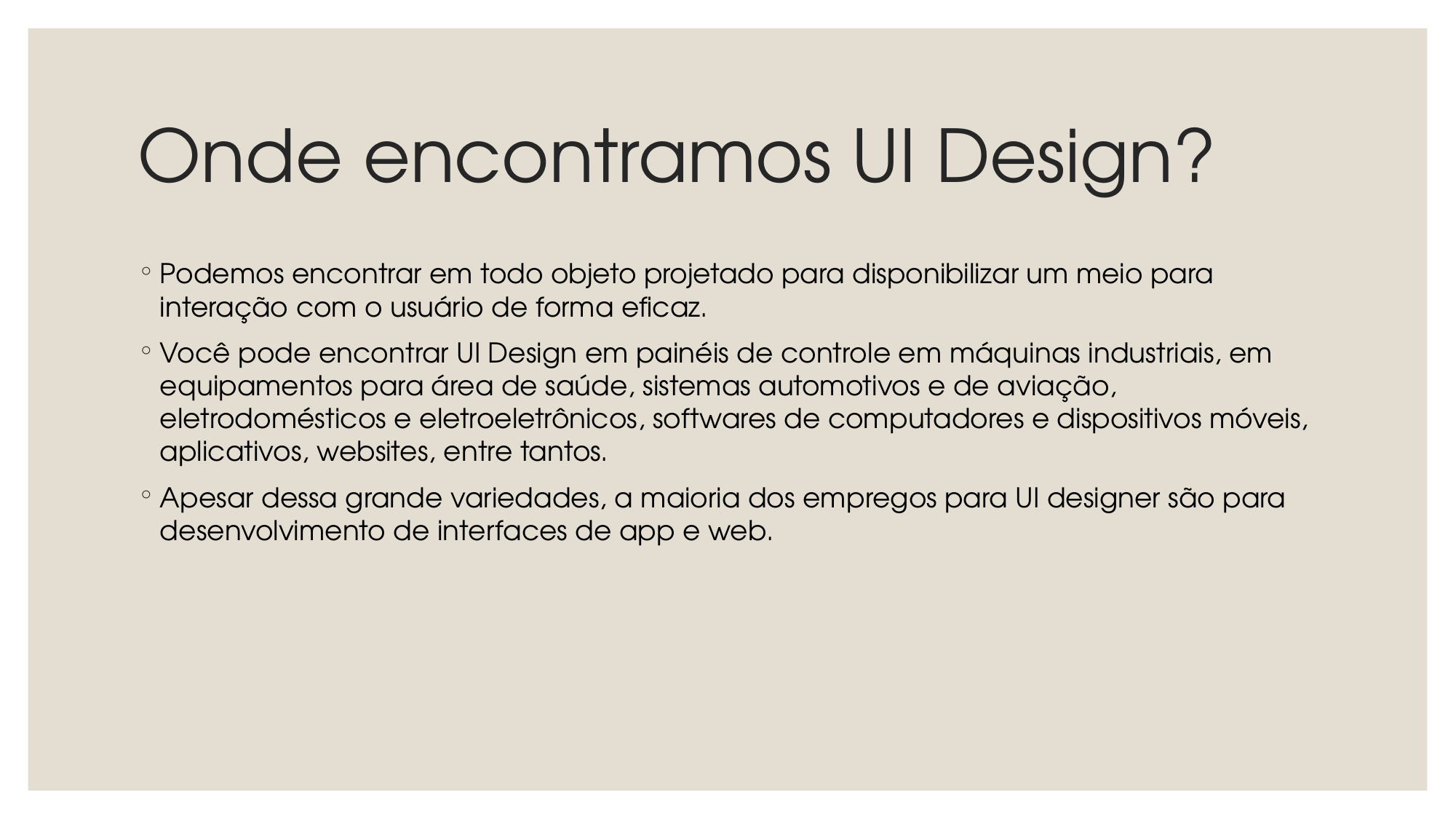

# Onde encontramos UI Design?
Podemos encontrar em todo objeto projetado para disponibilizar um meio para interação com o usuário de forma eficaz.
Você pode encontrar UI Design em painéis de controle em máquinas industriais, em equipamentos para área de saúde, sistemas automotivos e de aviação, eletrodomésticos e eletroeletrônicos, softwares de computadores e dispositivos móveis, aplicativos, websites, entre tantos.
Apesar dessa grande variedades, a maioria dos empregos para UI designer são para desenvolvimento de interfaces de app e web.